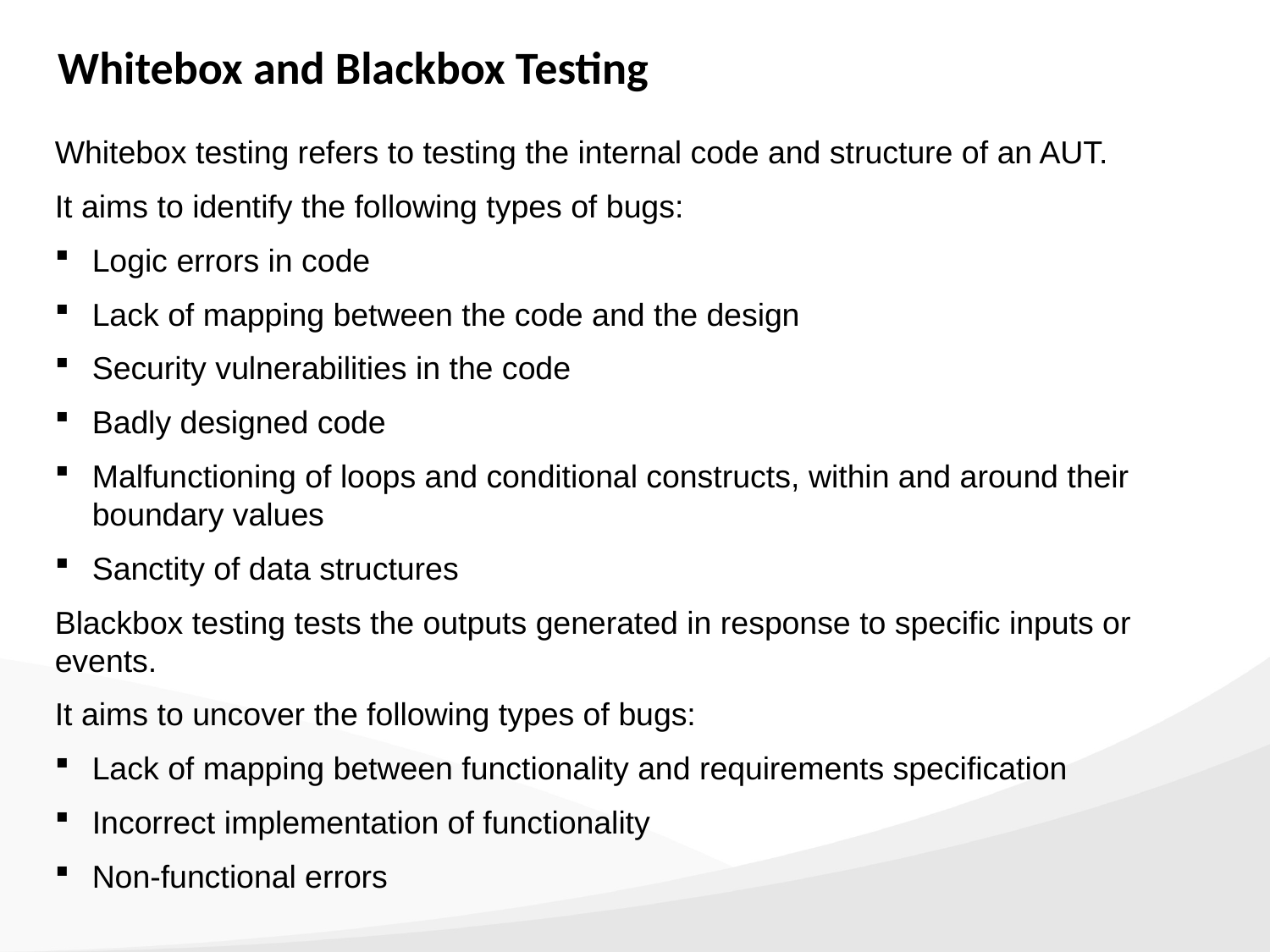

Whitebox and Blackbox Testing
Whitebox testing refers to testing the internal code and structure of an AUT.
It aims to identify the following types of bugs:
Logic errors in code
Lack of mapping between the code and the design
Security vulnerabilities in the code
Badly designed code
Malfunctioning of loops and conditional constructs, within and around their boundary values
Sanctity of data structures
Blackbox testing tests the outputs generated in response to specific inputs or events.
It aims to uncover the following types of bugs:
Lack of mapping between functionality and requirements specification
Incorrect implementation of functionality
Non-functional errors